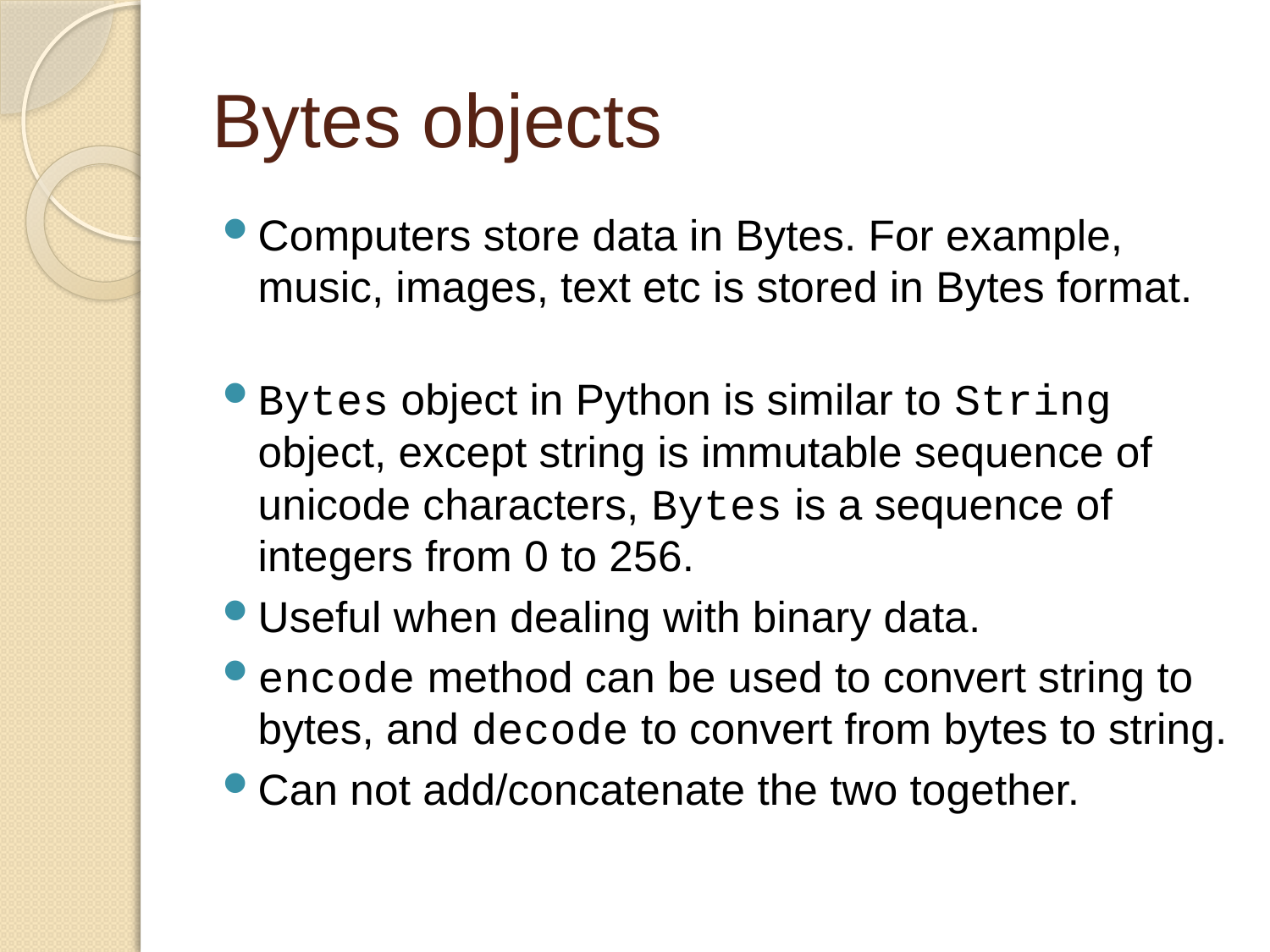

# Bytes objects
Computers store data in Bytes. For example, music, images, text etc is stored in Bytes format.
Bytes object in Python is similar to String object, except string is immutable sequence of unicode characters, Bytes is a sequence of integers from 0 to 256.
Useful when dealing with binary data.
encode method can be used to convert string to bytes, and decode to convert from bytes to string.
Can not add/concatenate the two together.